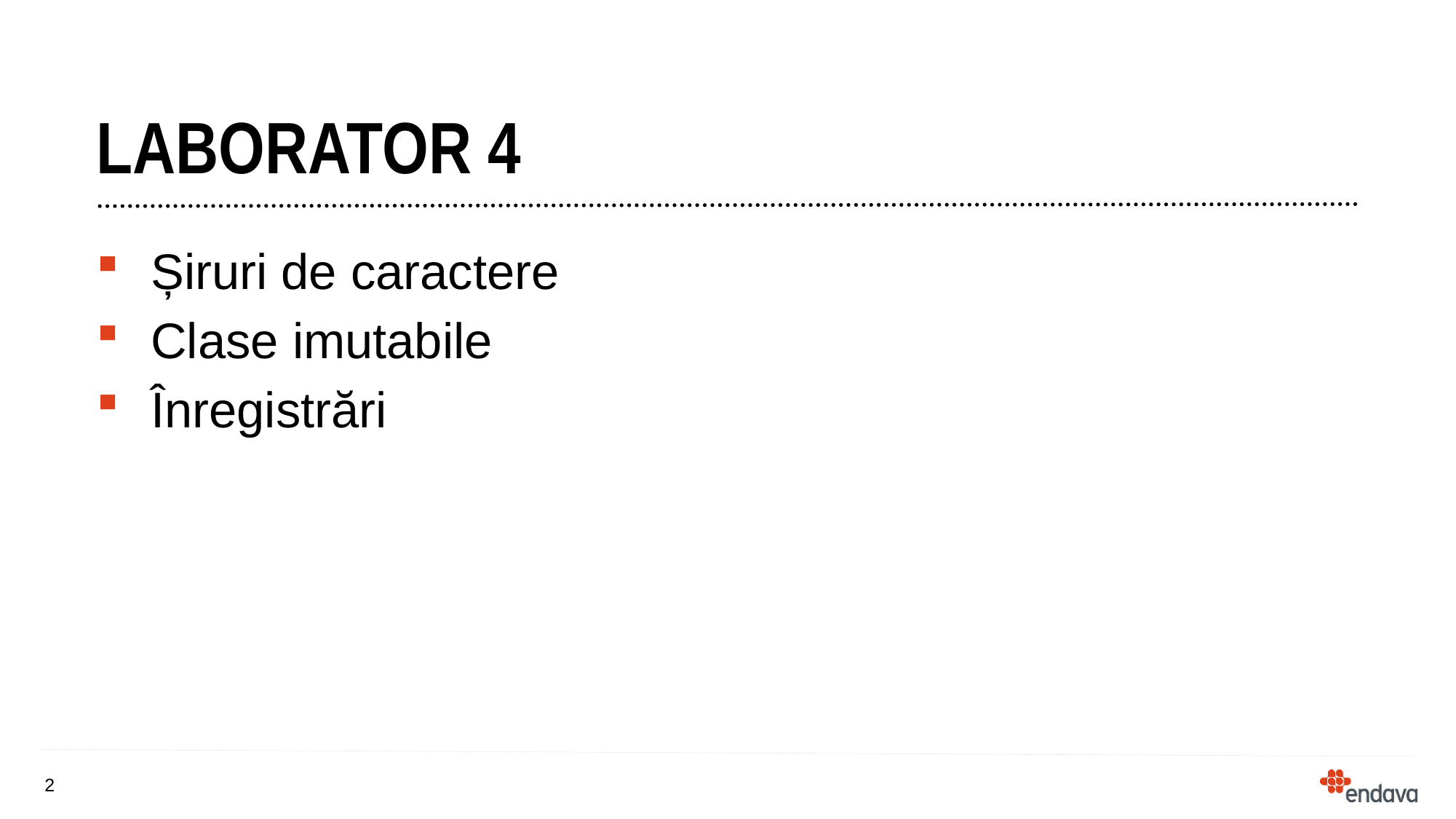

# Laborator 4
Șiruri de caractere
Clase imutabile
Înregistrări